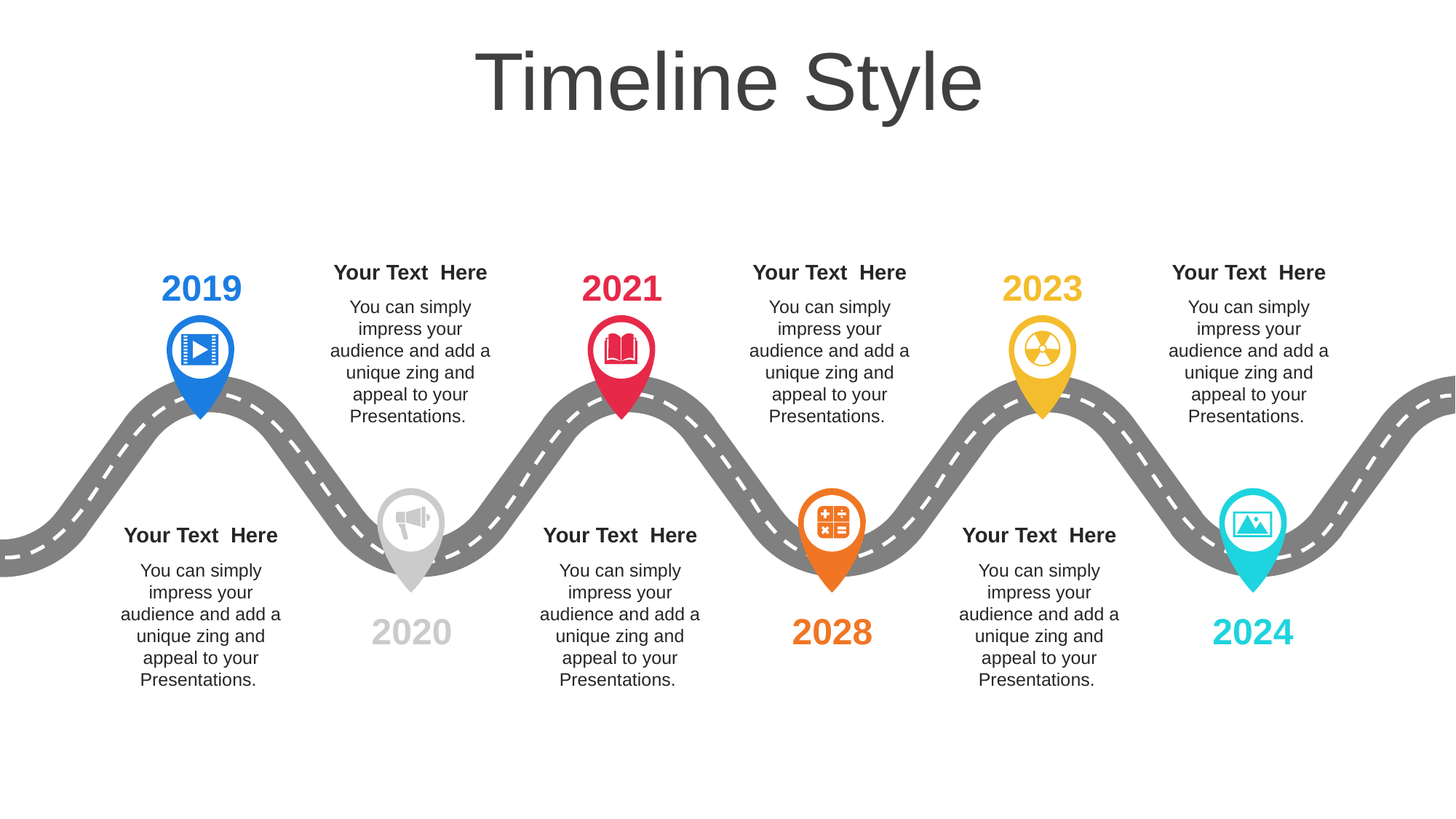

Timeline Style
Your Text  Here
You can simply impress your audience and add a unique zing and appeal to your Presentations.
Your Text  Here
You can simply impress your audience and add a unique zing and appeal to your Presentations.
Your Text  Here
You can simply impress your audience and add a unique zing and appeal to your Presentations.
2019
2021
2023

Your Text  Here
You can simply impress your audience and add a unique zing and appeal to your Presentations.
Your Text  Here
You can simply impress your audience and add a unique zing and appeal to your Presentations.
Your Text  Here
You can simply impress your audience and add a unique zing and appeal to your Presentations.
2020
2028
2024